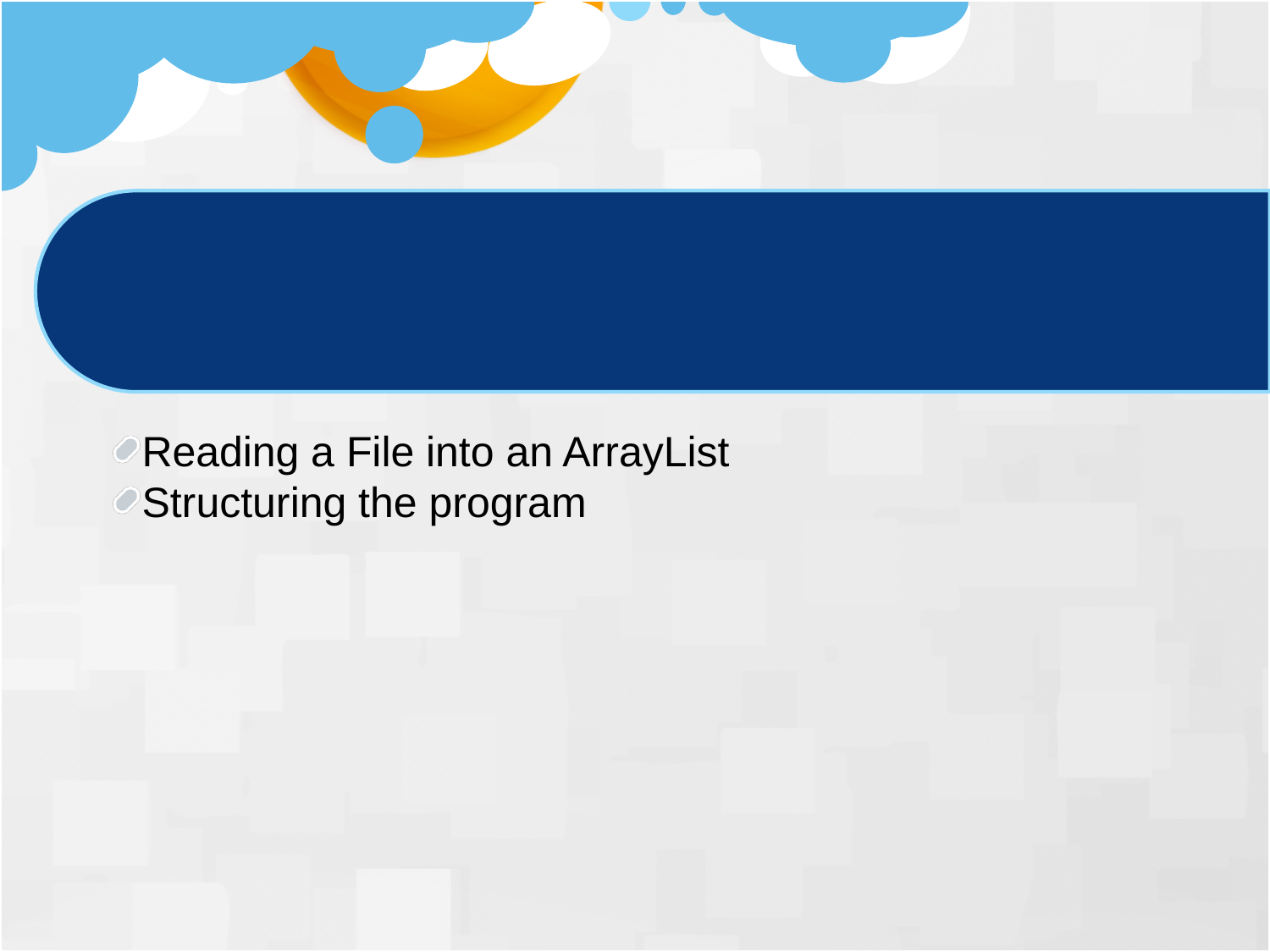

Challenges:
Reading a File into an ArrayList
Structuring the program